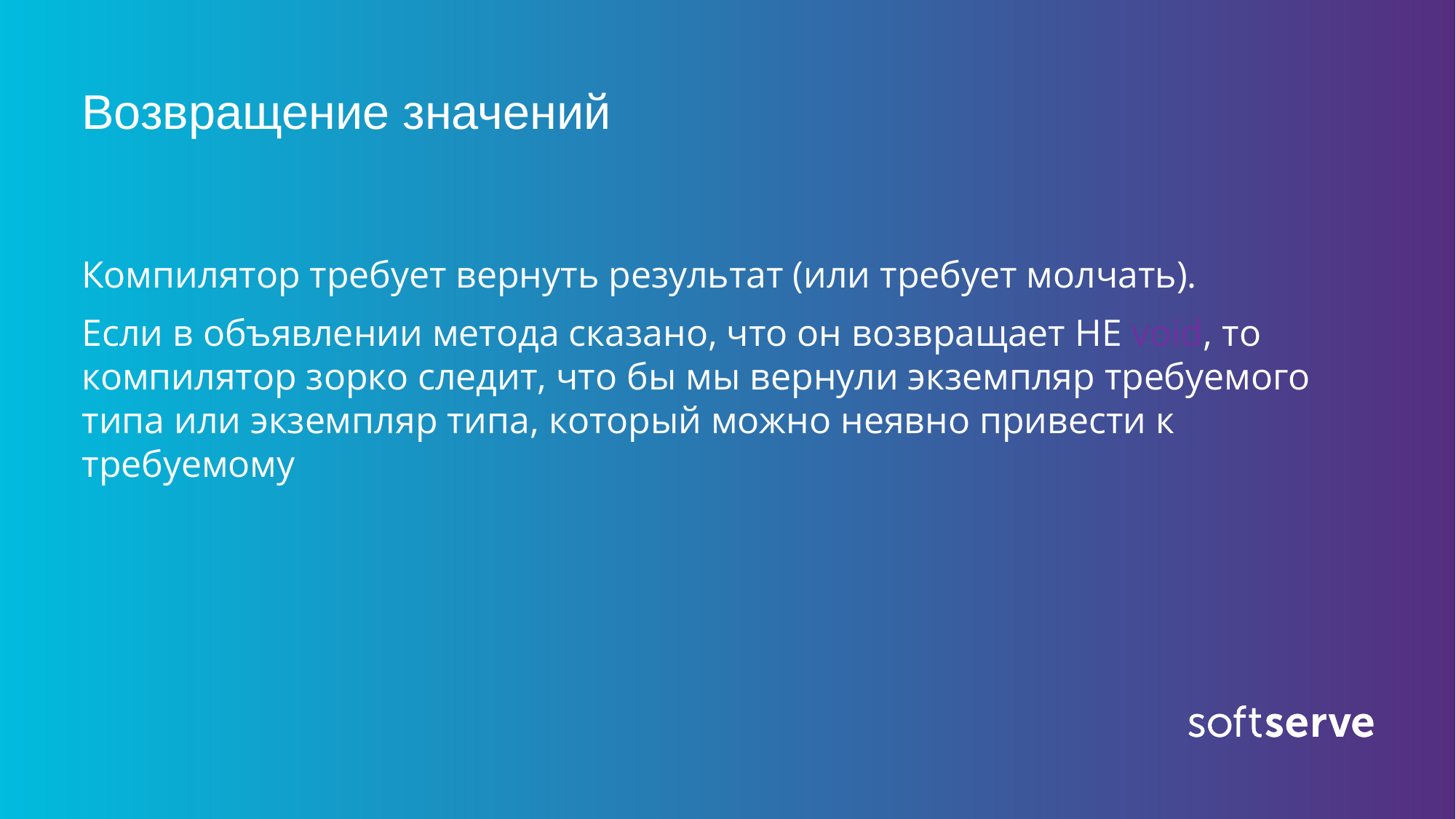

# Возвращение значений
Компилятор требует вернуть результат (или требует молчать).
Если в объявлении метода сказано, что он возвращает НЕ void, то компилятор зорко следит, что бы мы вернули экземпляр требуемого типа или экземпляр типа, который можно неявно привести к требуемому